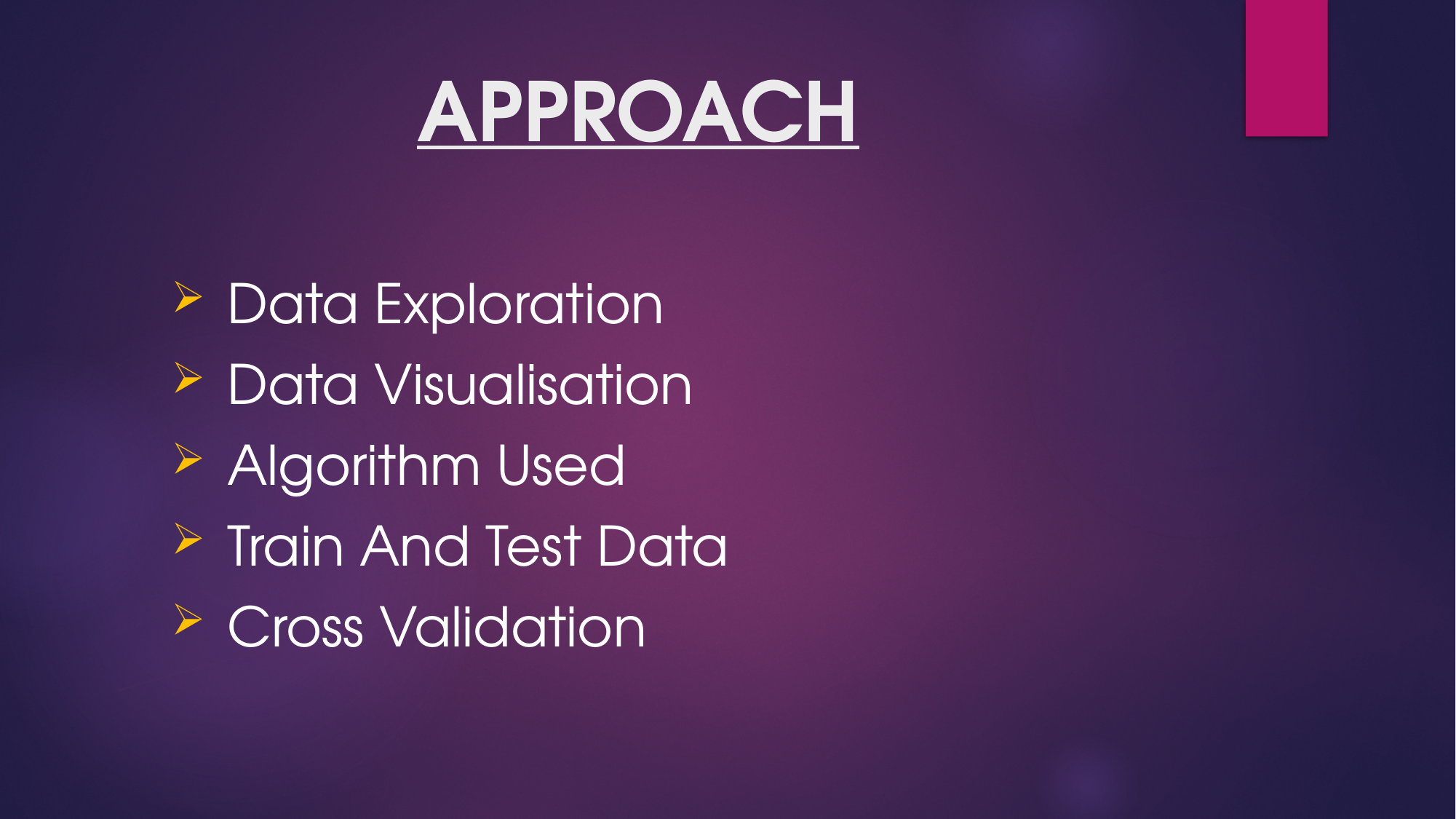

# APPROACH
 Data Exploration
 Data Visualisation
 Algorithm Used
 Train And Test Data
 Cross Validation